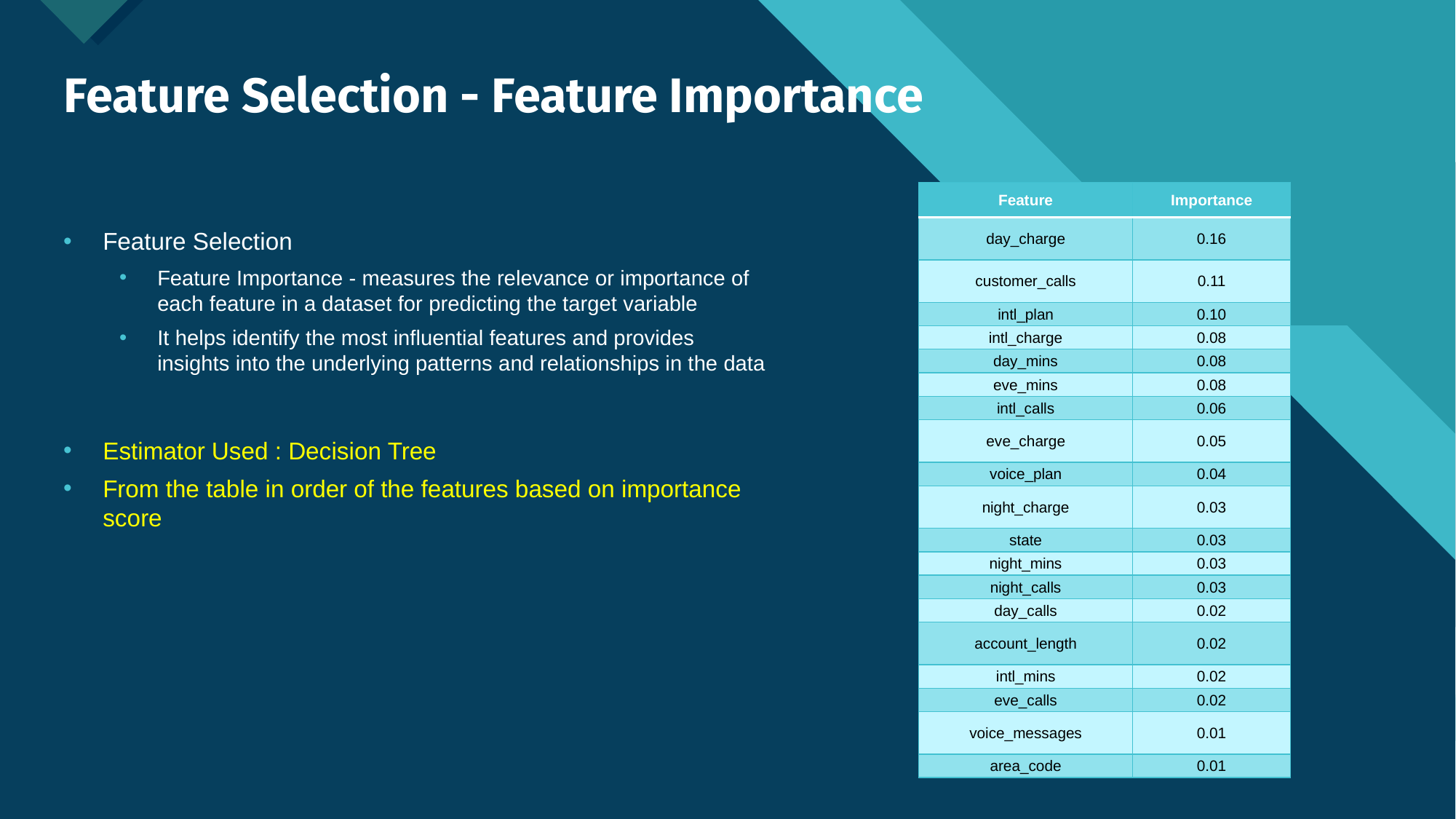

# Feature Selection - Feature Importance
| Feature | Importance |
| --- | --- |
| day\_charge | 0.16 |
| customer\_calls | 0.11 |
| intl\_plan | 0.10 |
| intl\_charge | 0.08 |
| day\_mins | 0.08 |
| eve\_mins | 0.08 |
| intl\_calls | 0.06 |
| eve\_charge | 0.05 |
| voice\_plan | 0.04 |
| night\_charge | 0.03 |
| state | 0.03 |
| night\_mins | 0.03 |
| night\_calls | 0.03 |
| day\_calls | 0.02 |
| account\_length | 0.02 |
| intl\_mins | 0.02 |
| eve\_calls | 0.02 |
| voice\_messages | 0.01 |
| area\_code | 0.01 |
Feature Selection
Feature Importance - measures the relevance or importance of each feature in a dataset for predicting the target variable
It helps identify the most influential features and provides insights into the underlying patterns and relationships in the data
Estimator Used : Decision Tree
From the table in order of the features based on importance score